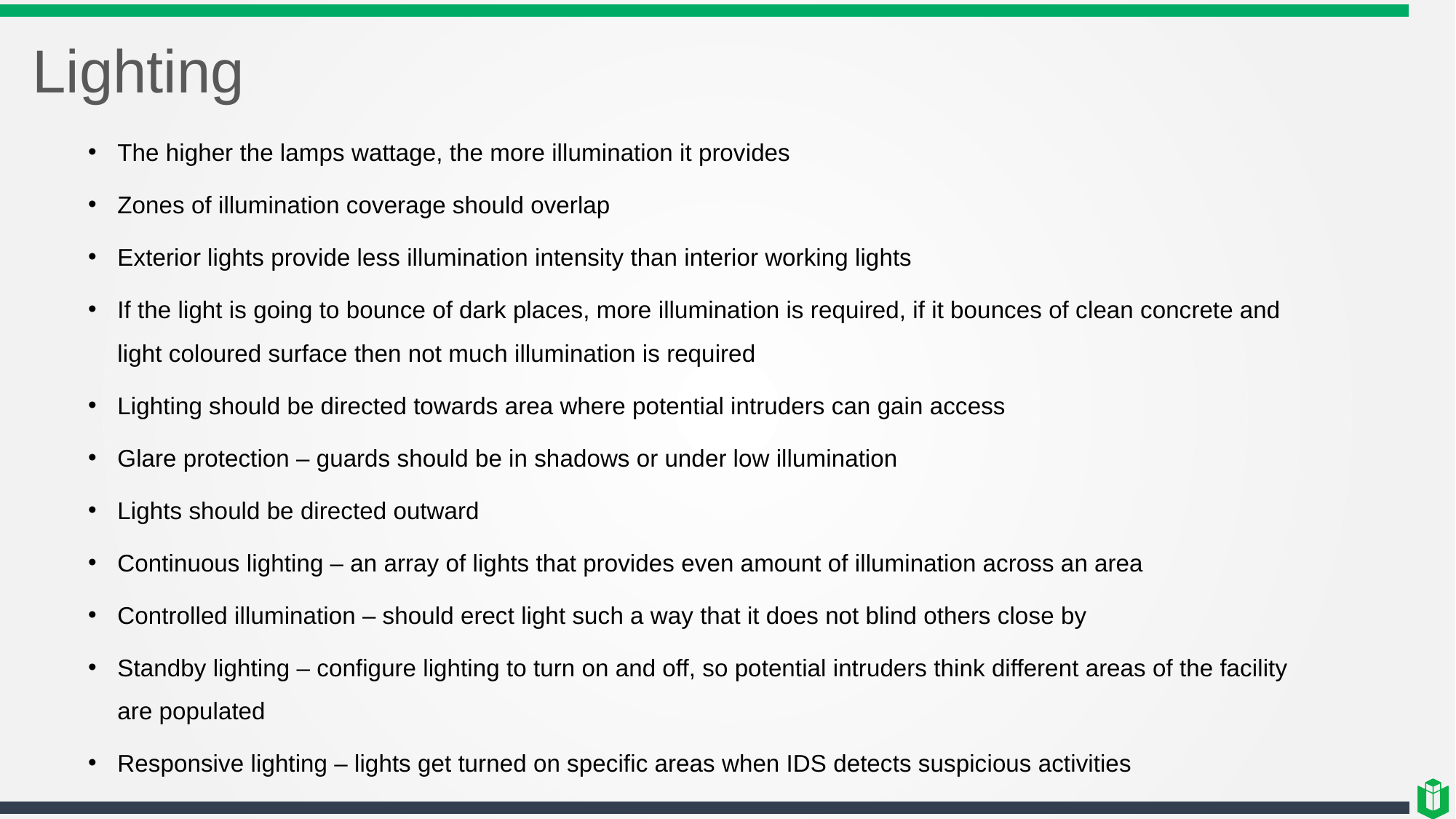

# Lighting
The higher the lamps wattage, the more illumination it provides
Zones of illumination coverage should overlap
Exterior lights provide less illumination intensity than interior working lights
If the light is going to bounce of dark places, more illumination is required, if it bounces of clean concrete and light coloured surface then not much illumination is required
Lighting should be directed towards area where potential intruders can gain access
Glare protection – guards should be in shadows or under low illumination
Lights should be directed outward
Continuous lighting – an array of lights that provides even amount of illumination across an area
Controlled illumination – should erect light such a way that it does not blind others close by
Standby lighting – configure lighting to turn on and off, so potential intruders think different areas of the facility are populated
Responsive lighting – lights get turned on specific areas when IDS detects suspicious activities